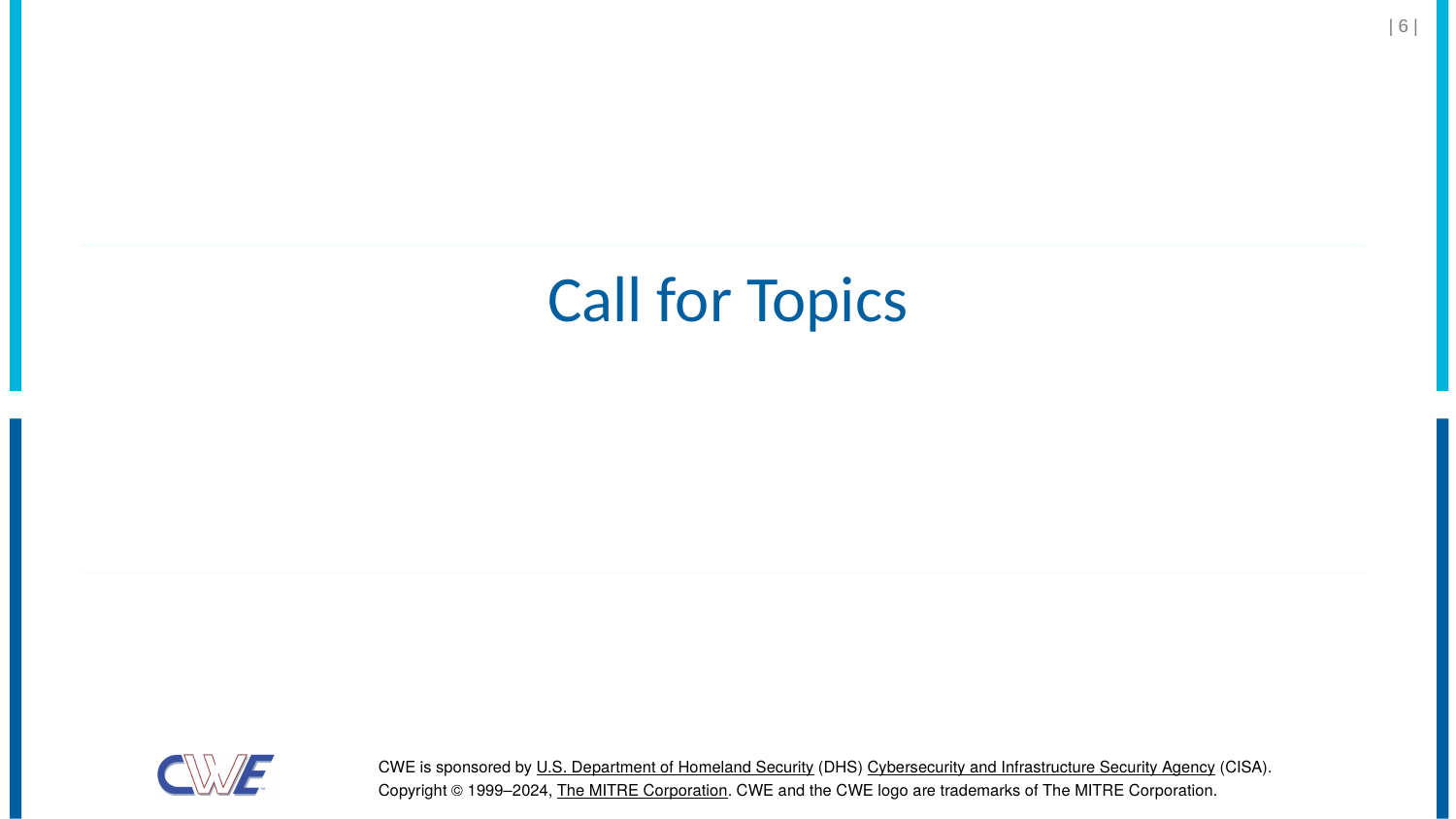

| 6 |
# Call for Topics